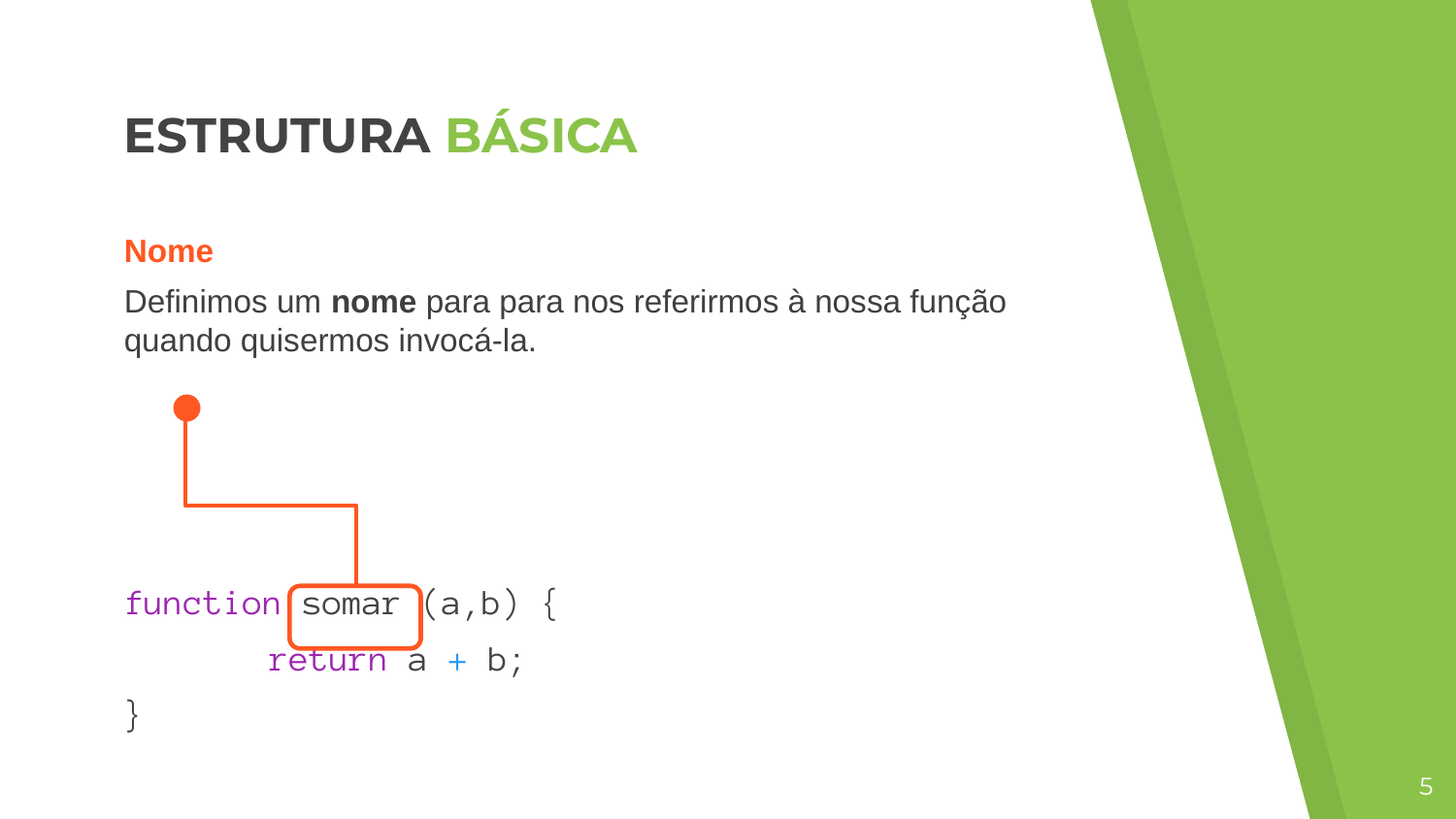

ESTRUTURA BÁSICA
Nome
Definimos um nome para para nos referirmos à nossa função quando quisermos invocá-la.

function somar (a,b) {
	return a + b;
}

5